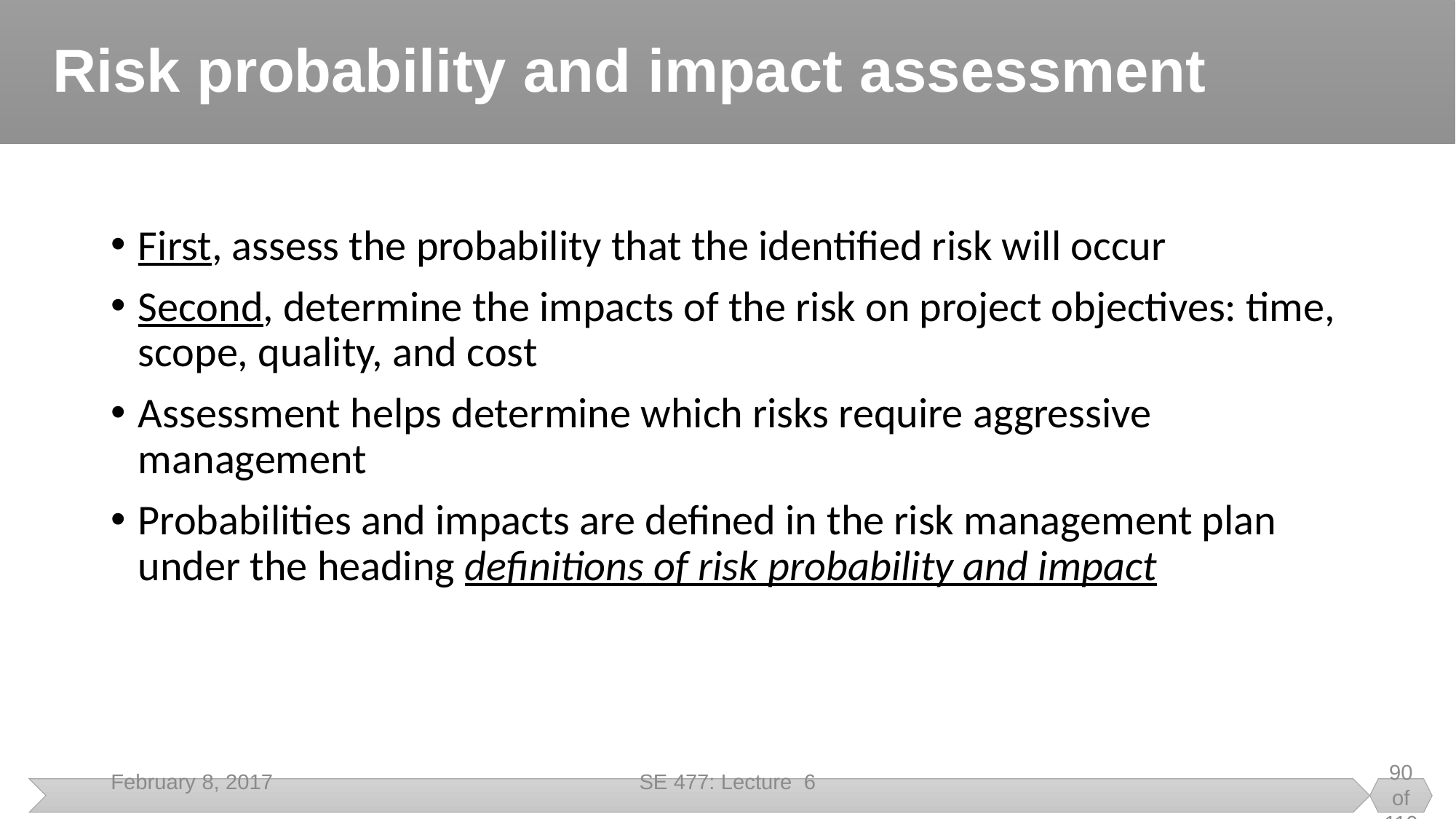

# Risk probability and impact assessment
First, assess the probability that the identified risk will occur
Second, determine the impacts of the risk on project objectives: time, scope, quality, and cost
Assessment helps determine which risks require aggressive management
Probabilities and impacts are defined in the risk management plan under the heading definitions of risk probability and impact
February 8, 2017
SE 477: Lecture  6
90 of 110